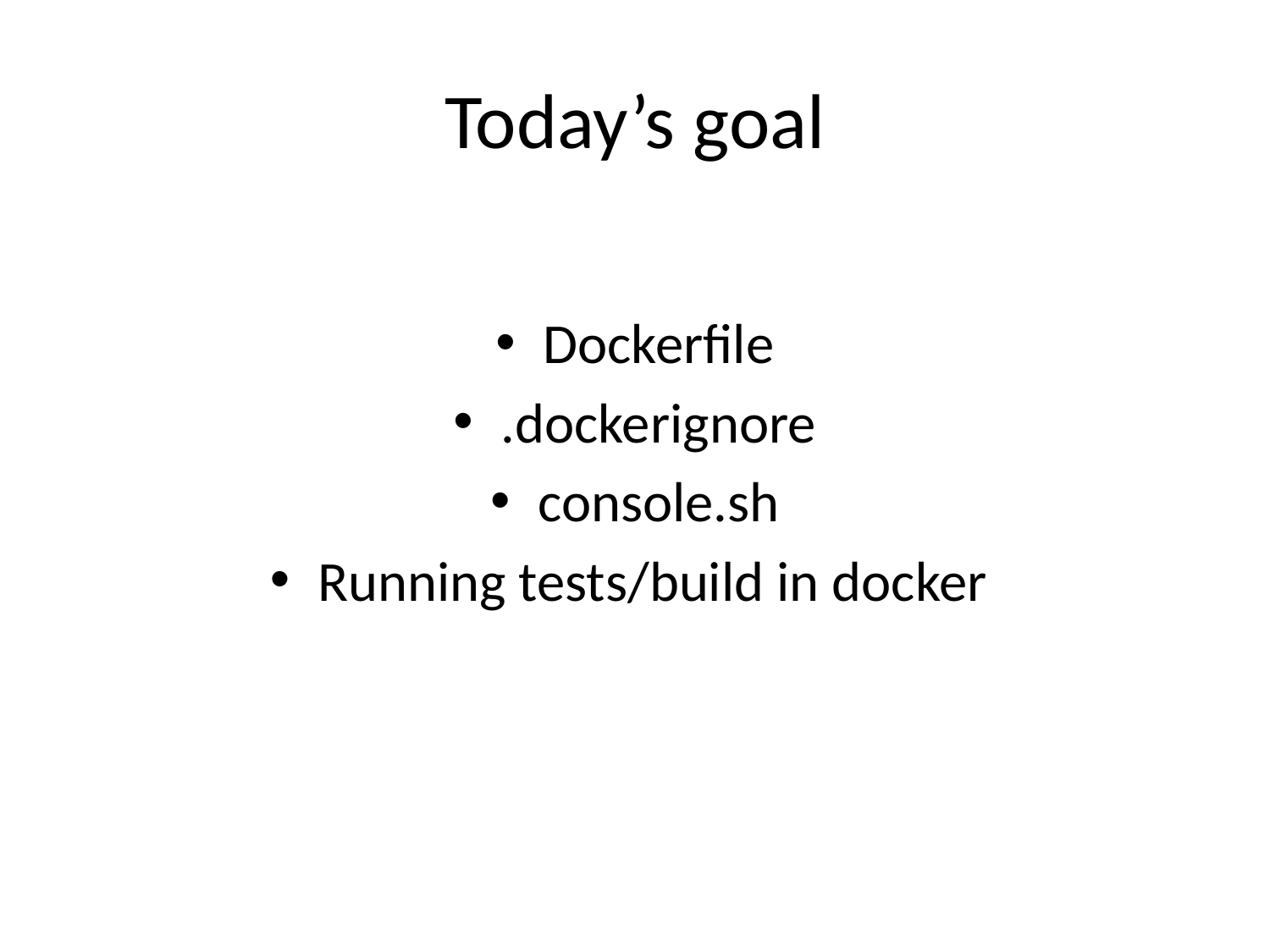

# Today’s goal

Dockerfile
.dockerignore
console.sh
Running tests/build in docker